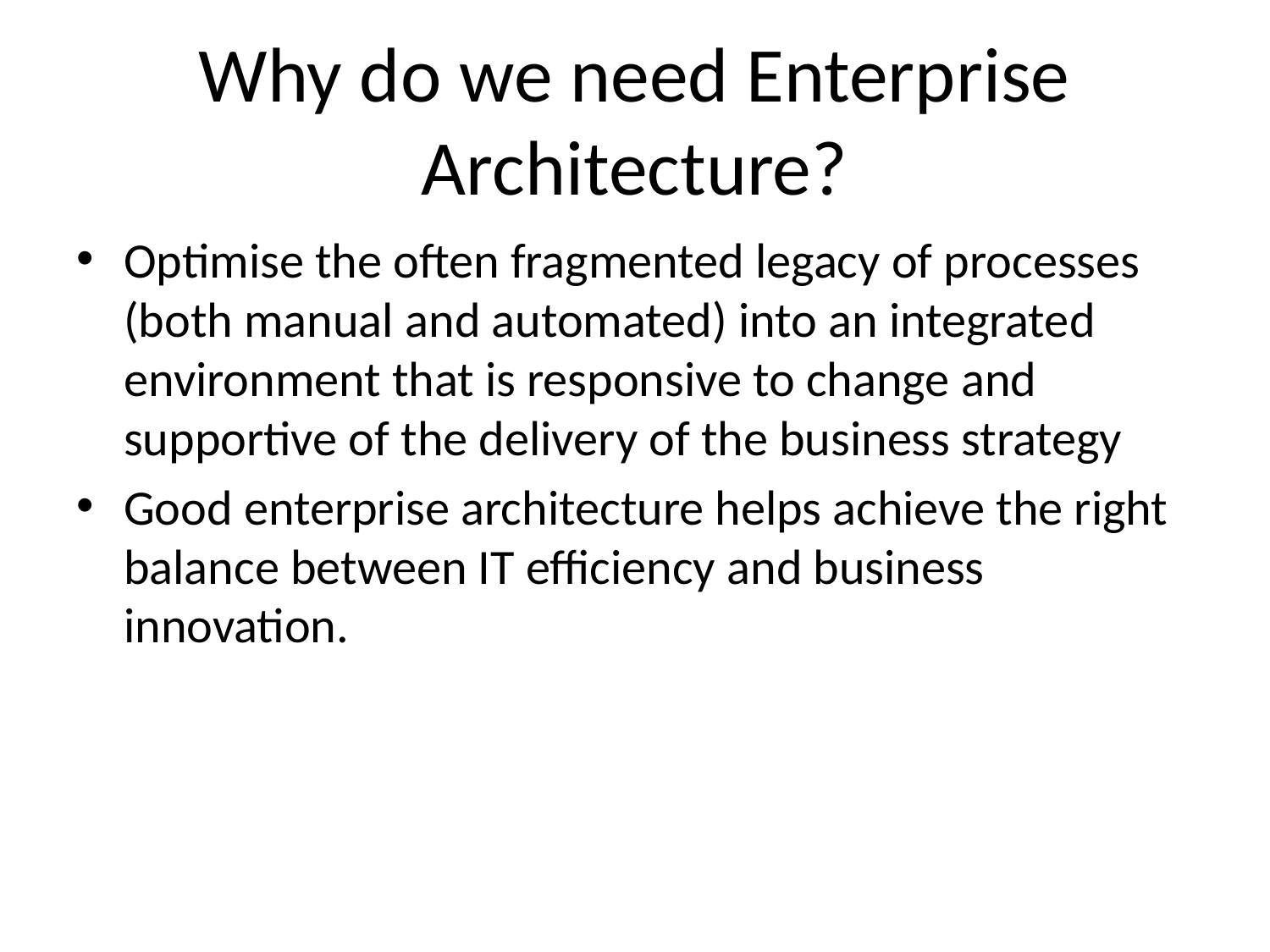

# Why do we need Enterprise Architecture?
Optimise the often fragmented legacy of processes (both manual and automated) into an integrated environment that is responsive to change and supportive of the delivery of the business strategy
Good enterprise architecture helps achieve the right balance between IT efficiency and business innovation.